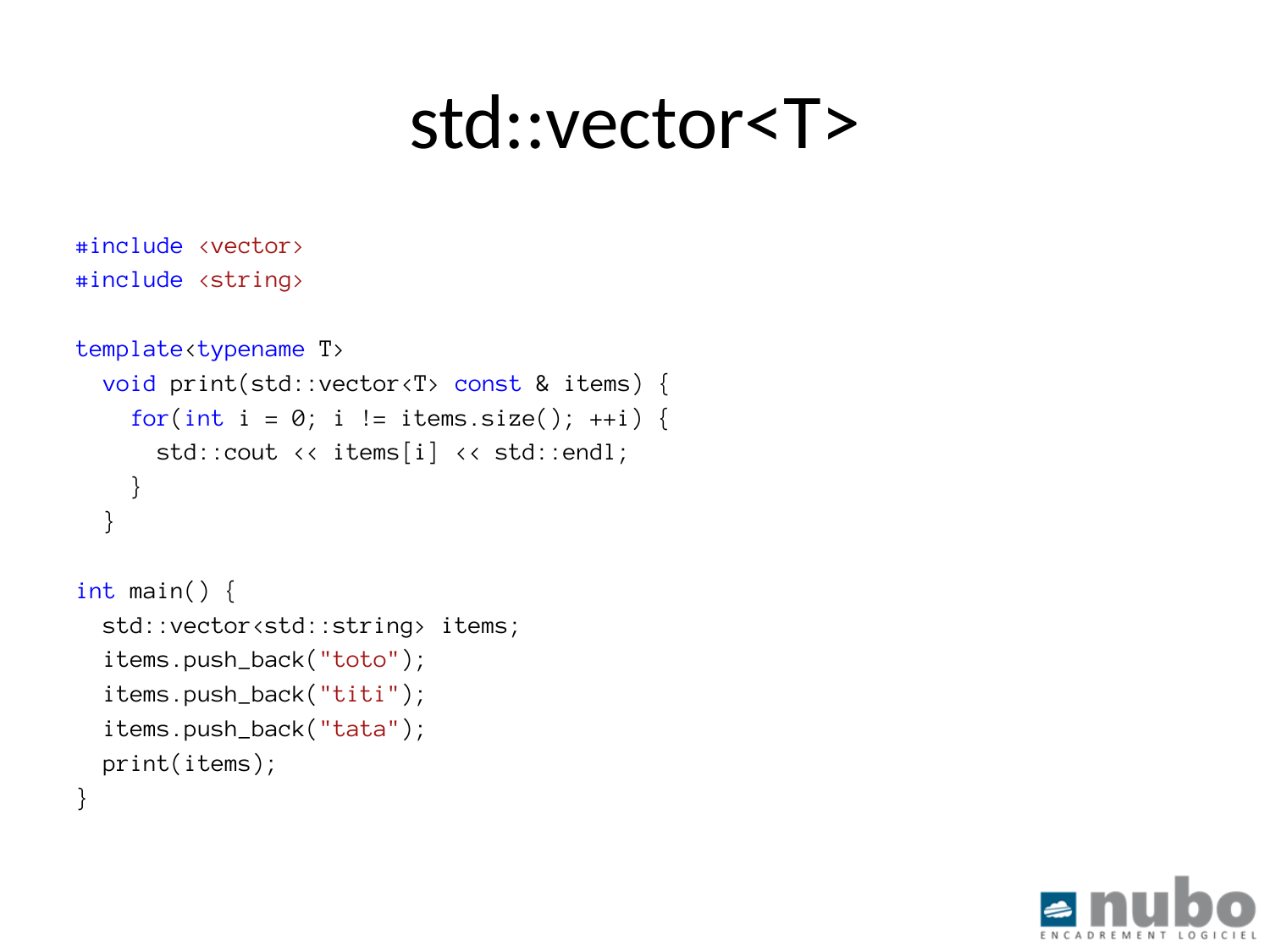

# std::vector<T>
#include <vector>
#include <string>

template<typename T>
  void print(std::vector<T> const & items) {
    for(int i = 0; i != items.size(); ++i) {
      std::cout << items[i] << std::endl;
    }
  }

int main() {
  std::vector<std::string> items;
  items.push_back("toto");
  items.push_back("titi");
  items.push_back("tata");
  print(items);
}